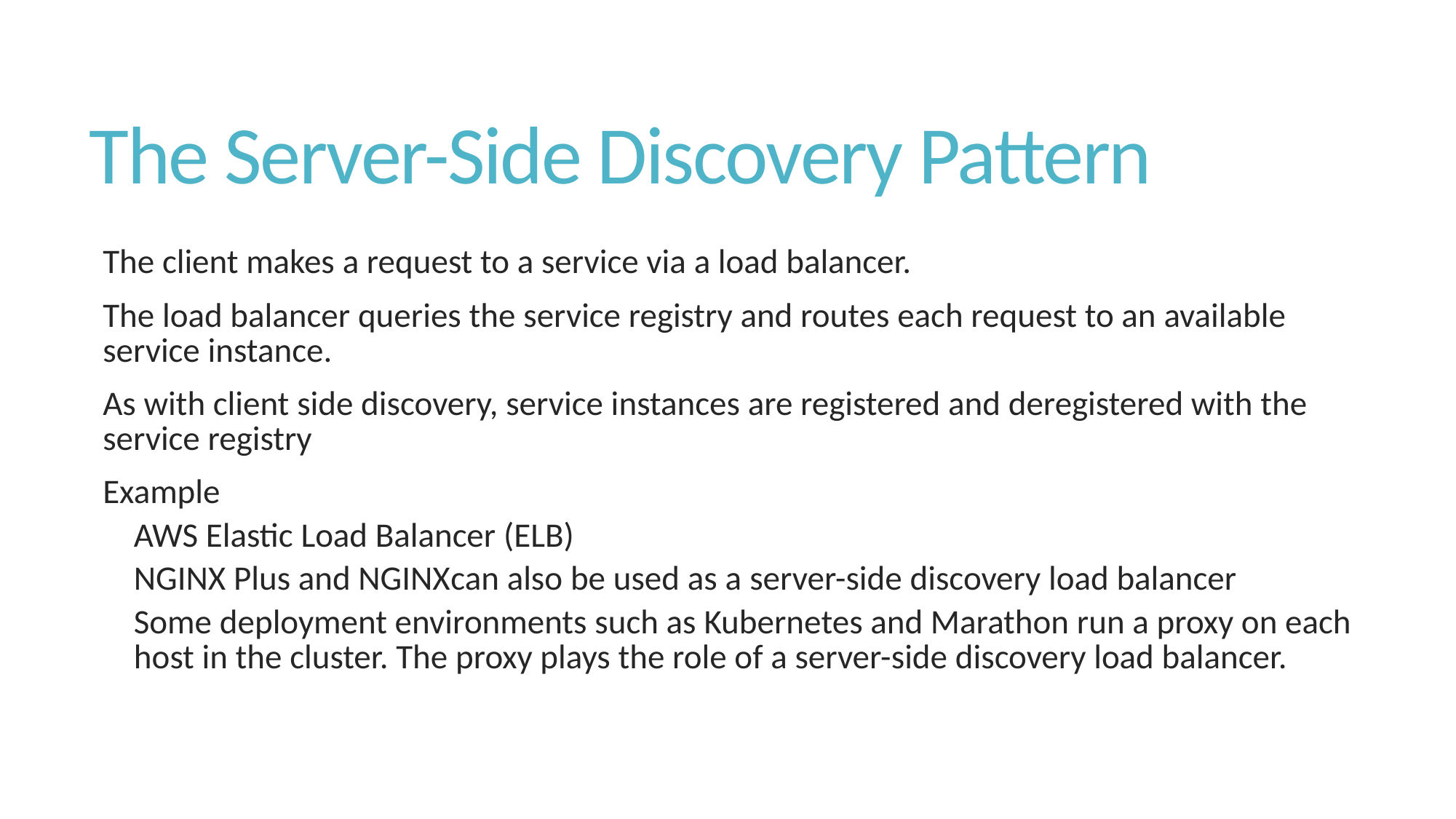

# The Server-Side Discovery Pattern
The client makes a request to a service via a load balancer.
The load balancer queries the service registry and routes each request to an available service instance.
As with client side discovery, service instances are registered and deregistered with the service registry
Example
AWS Elastic Load Balancer (ELB)
NGINX Plus and NGINXcan also be used as a server-side discovery load balancer
Some deployment environments such as Kubernetes and Marathon run a proxy on each host in the cluster. The proxy plays the role of a server-side discovery load balancer.